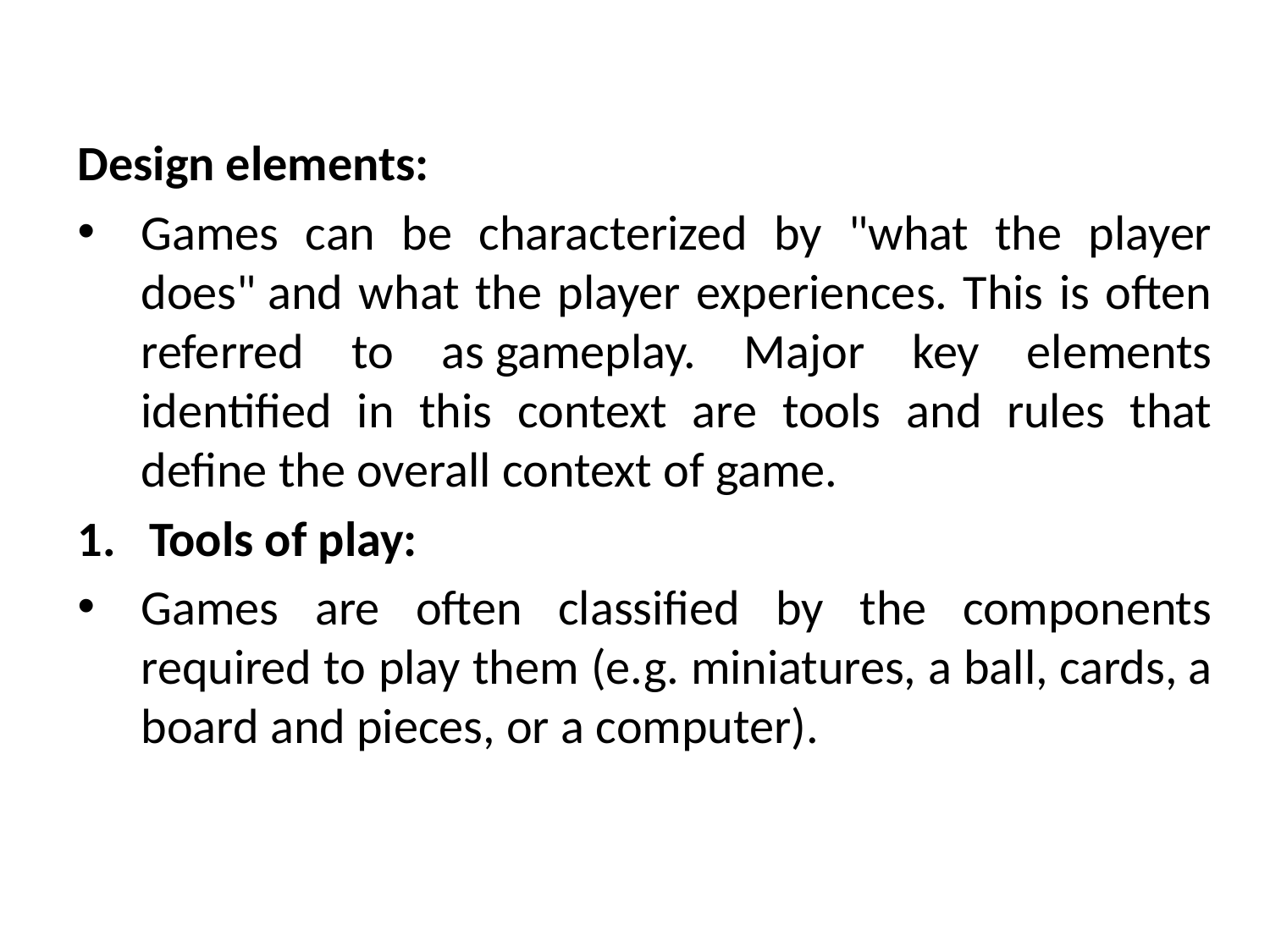

Design elements:
Games can be characterized by "what the player does" and what the player experiences. This is often referred to as gameplay. Major key elements identified in this context are tools and rules that define the overall context of game.
Tools of play:
Games are often classified by the components required to play them (e.g. miniatures, a ball, cards, a board and pieces, or a computer).
# Introduction to Game Design